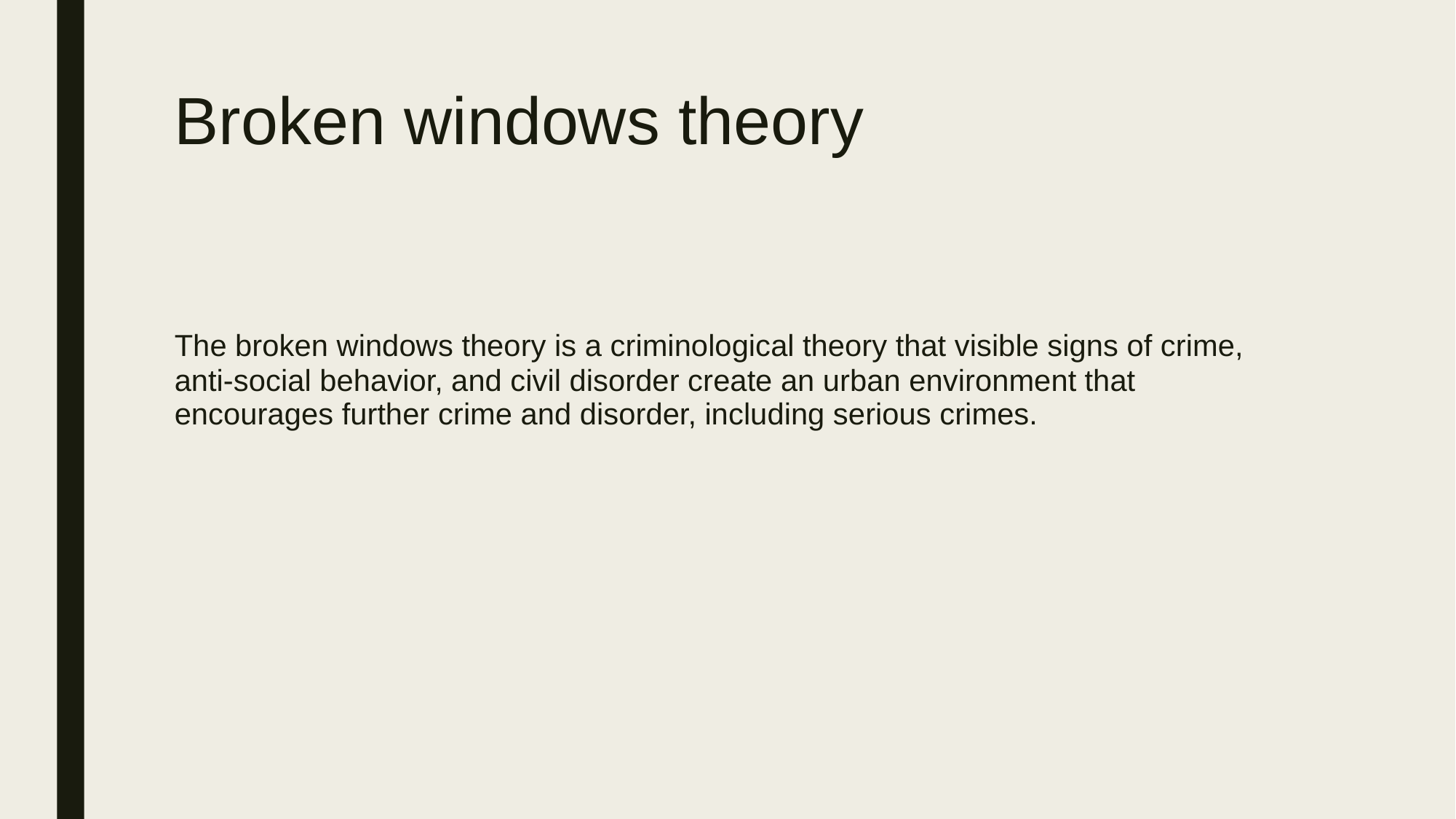

Broken windows theory

The broken windows theory is a criminological theory that visible signs of crime, anti-social behavior, and civil disorder create an urban environment that encourages further crime and disorder, including serious crimes.